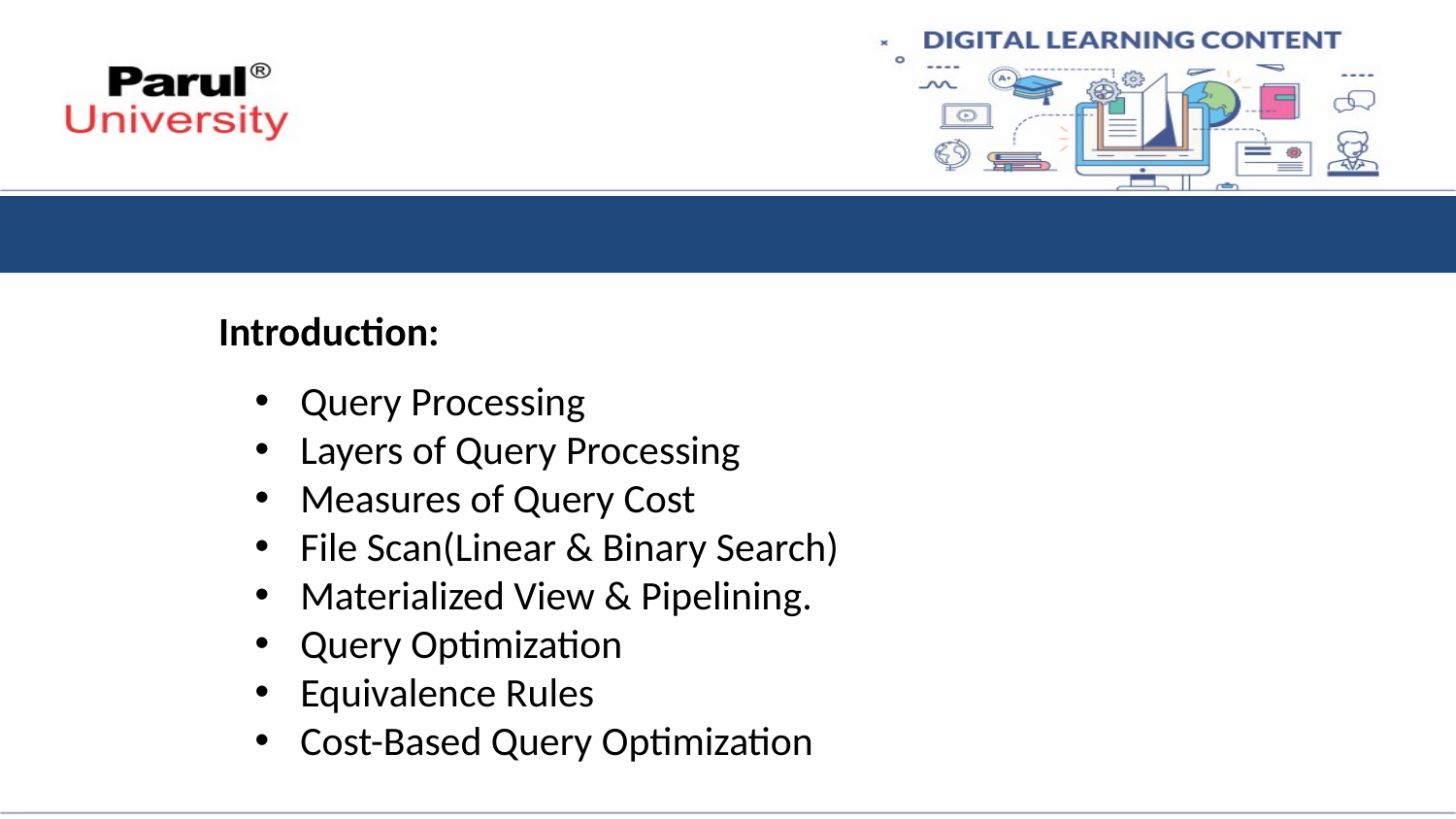

# Introduction:
Query Processing
Layers of Query Processing
Measures of Query Cost
File Scan(Linear & Binary Search)
Materialized View & Pipelining.
Query Optimization
Equivalence Rules
Cost-Based Query Optimization